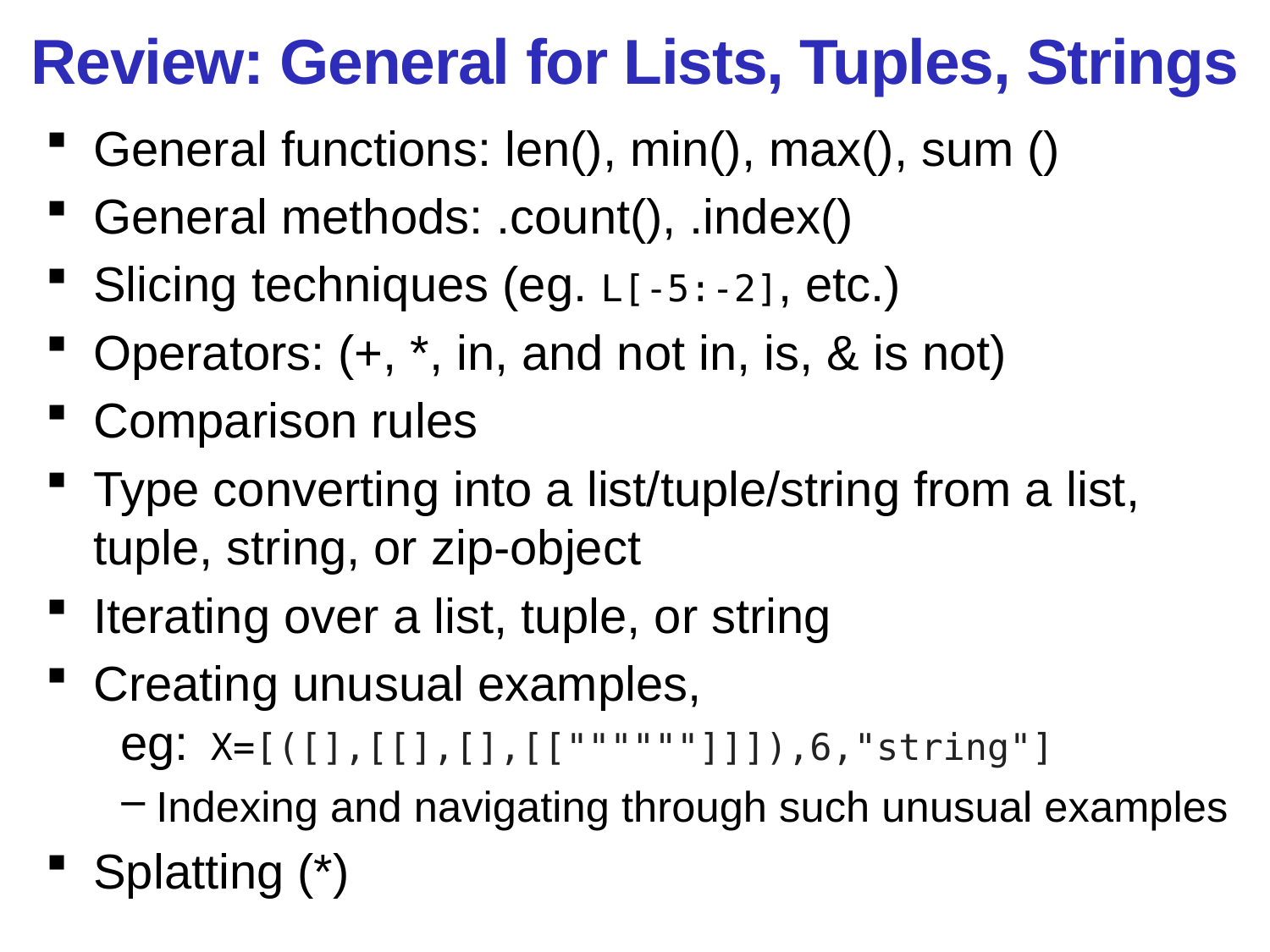

Review: General for Lists, Tuples, Strings
General functions: len(), min(), max(), sum ()
General methods: .count(), .index()
Slicing techniques (eg. L[-5:-2], etc.)
Operators: (+, *, in, and not in, is, & is not)
Comparison rules
Type converting into a list/tuple/string from a list, tuple, string, or zip-object
Iterating over a list, tuple, or string
Creating unusual examples,
  eg: X=[([],[[],[],[[""""""]]]),6,"string"]
Indexing and navigating through such unusual examples
Splatting (*)